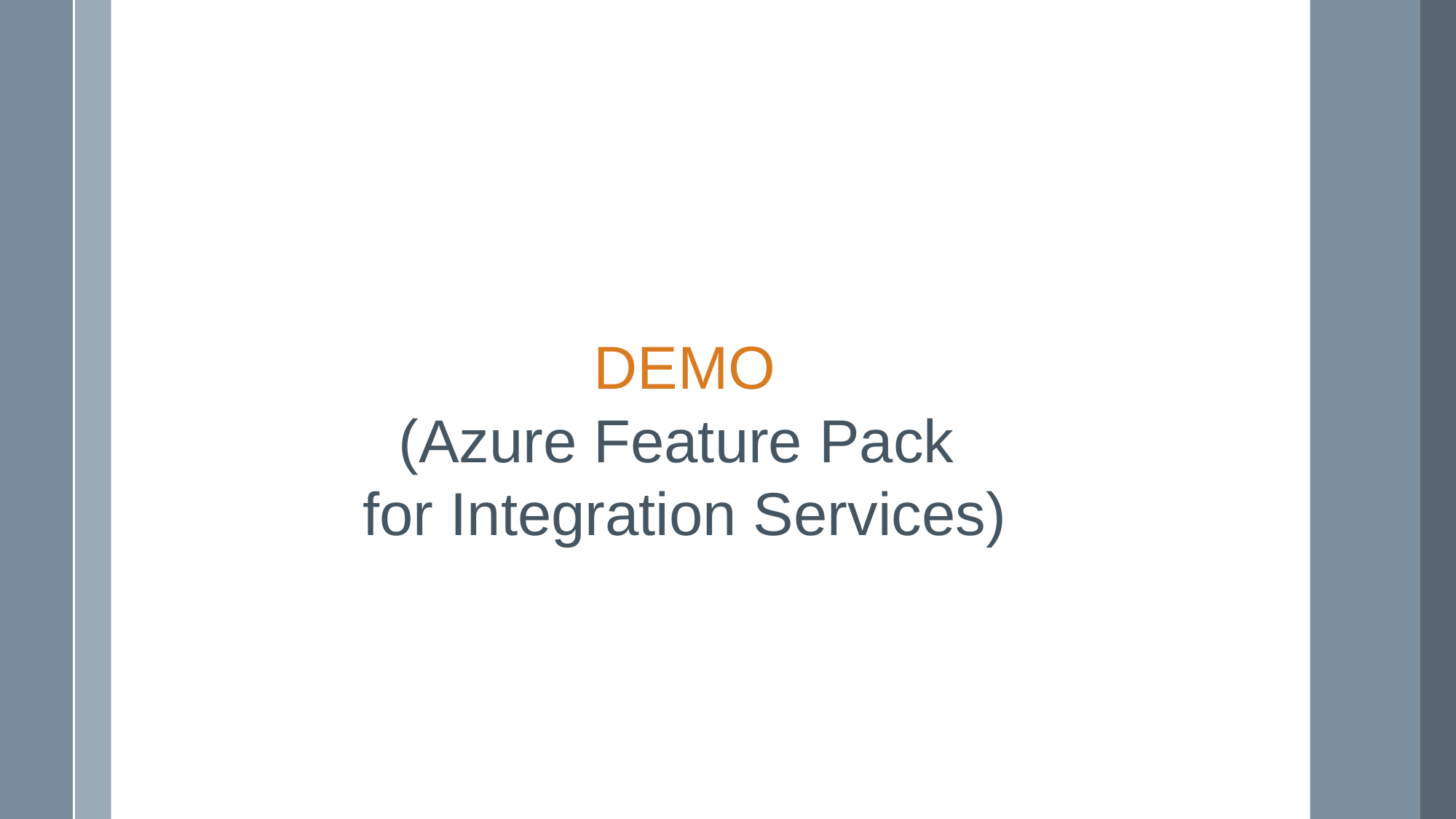

DEMO
(Azure Feature Pack
for Integration Services)